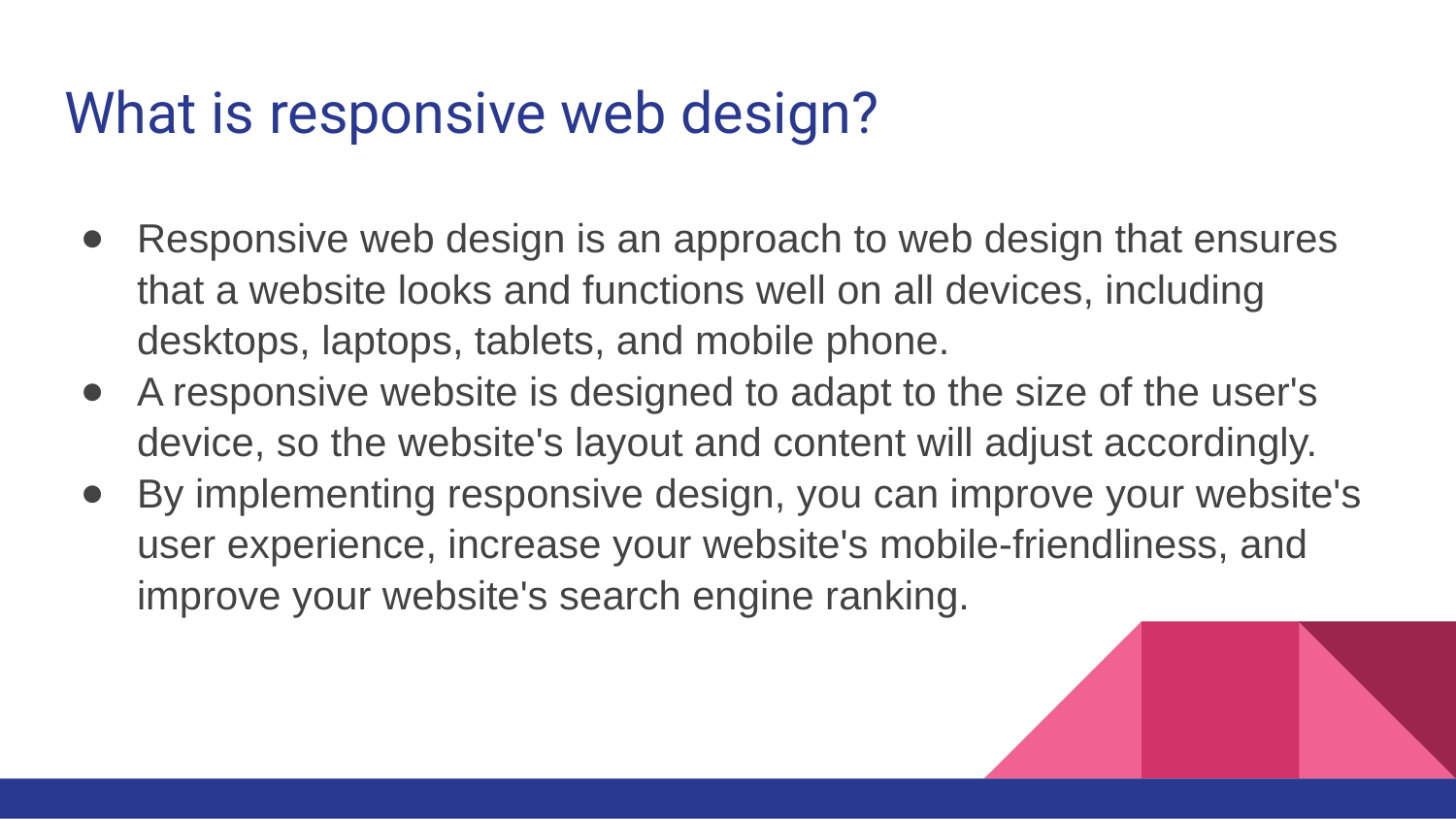

# What is responsive web design?
Responsive web design is an approach to web design that ensures that a website looks and functions well on all devices, including desktops, laptops, tablets, and mobile phone.
A responsive website is designed to adapt to the size of the user's device, so the website's layout and content will adjust accordingly.
By implementing responsive design, you can improve your website's user experience, increase your website's mobile-friendliness, and improve your website's search engine ranking.